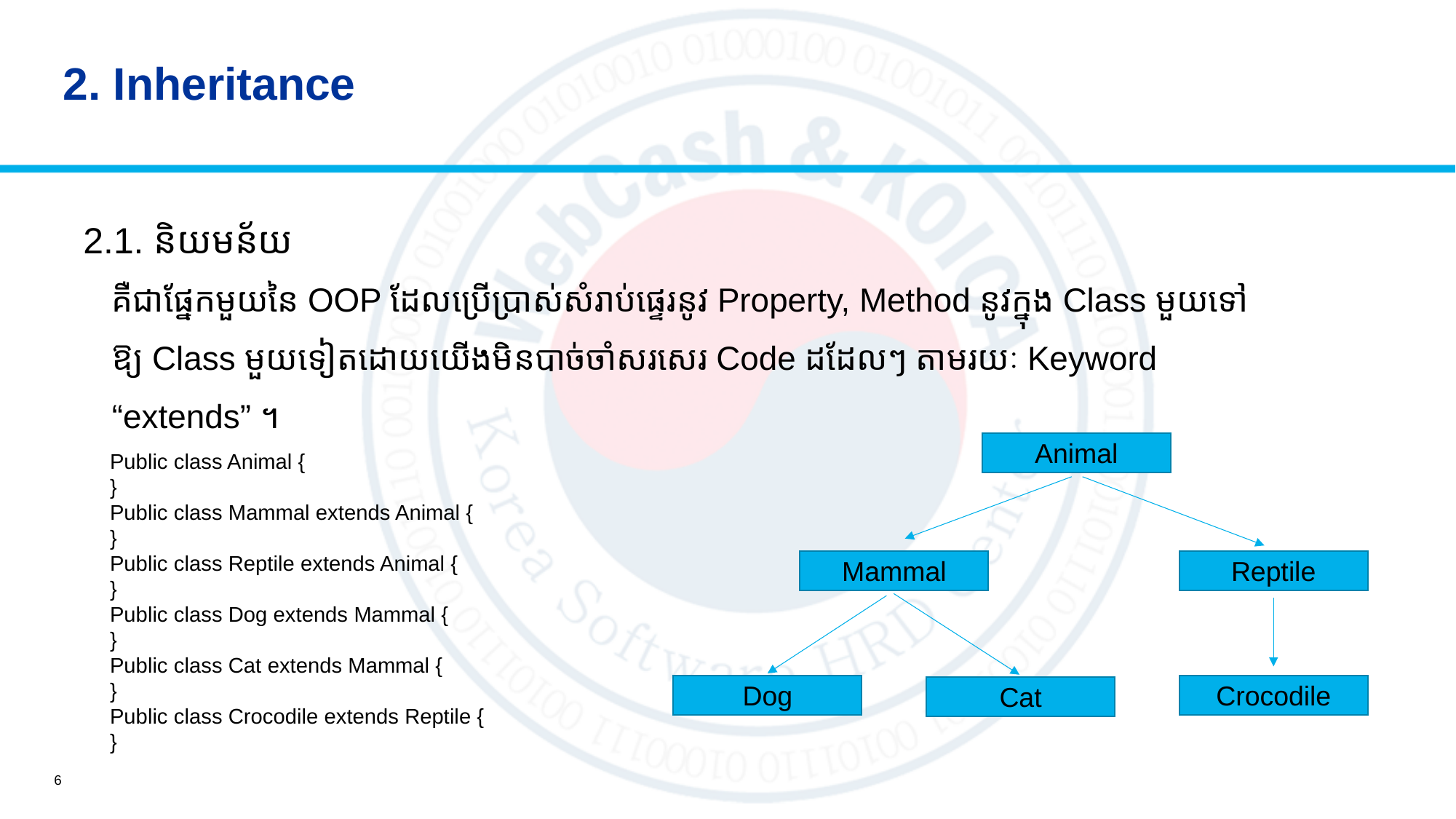

# 2. Inheritance
2.1. និយមន័យ
គឺជាផ្នែកមួយនៃ OOP ដែលប្រើប្រាស់សំរាប់ផ្ទេរនូវ Property, Method នូវក្នុង Class មួយទៅ
ឱ្យ Class មួយទៀតដោយយើងមិនបាច់ចាំសរសេរ Code ដដែលៗ តាមរយៈ Keyword
“extends” ។

Animal
Public class Animal {
}
Public class Mammal extends Animal {
}
Public class Reptile extends Animal {
}
Public class Dog extends Mammal {
}
Public class Cat extends Mammal {
}
Public class Crocodile extends Reptile {
}
Mammal
Reptile
Dog
Crocodile
Cat
6